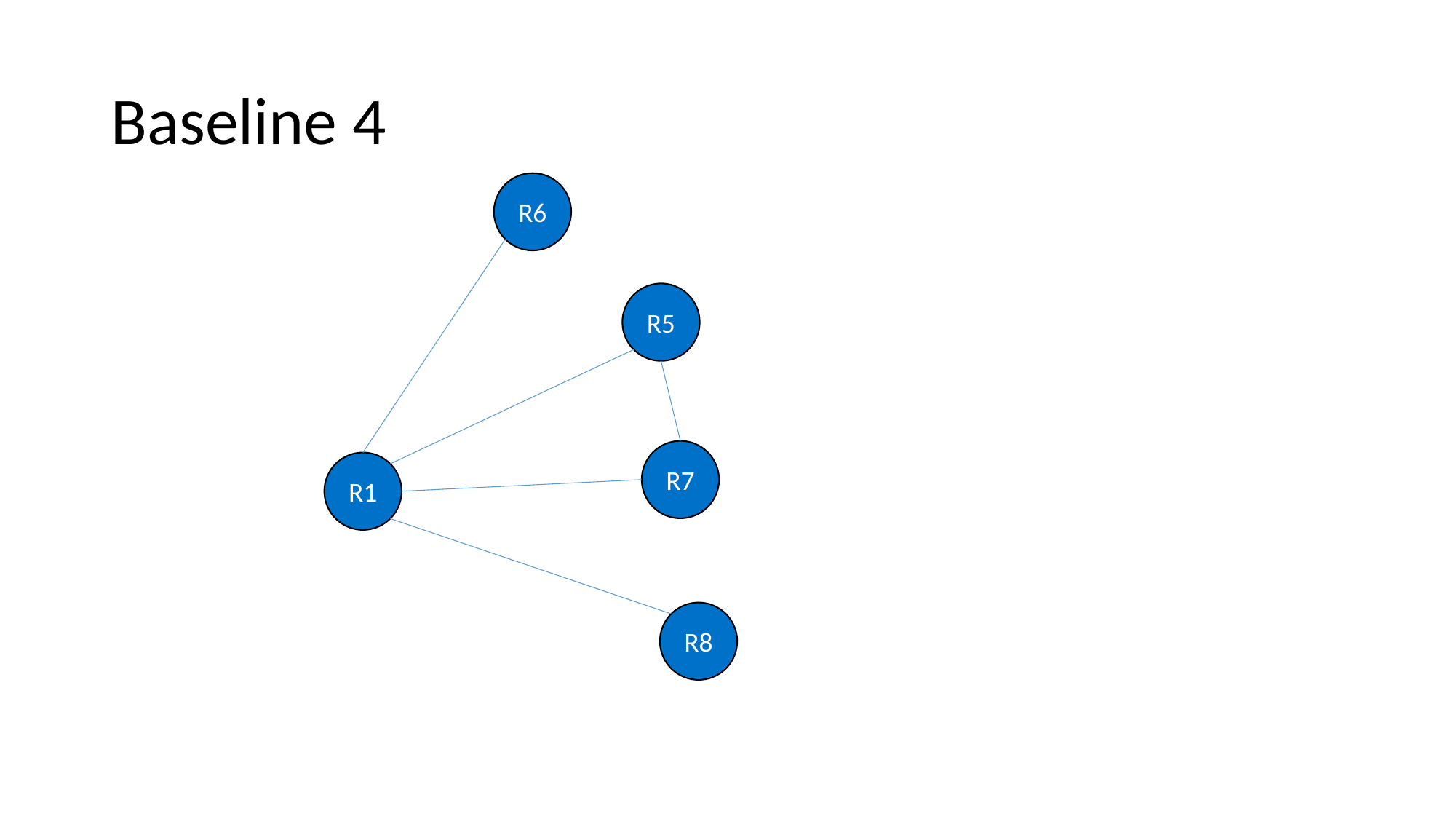

# Baseline 4
R6
R5
R7
R1
R8